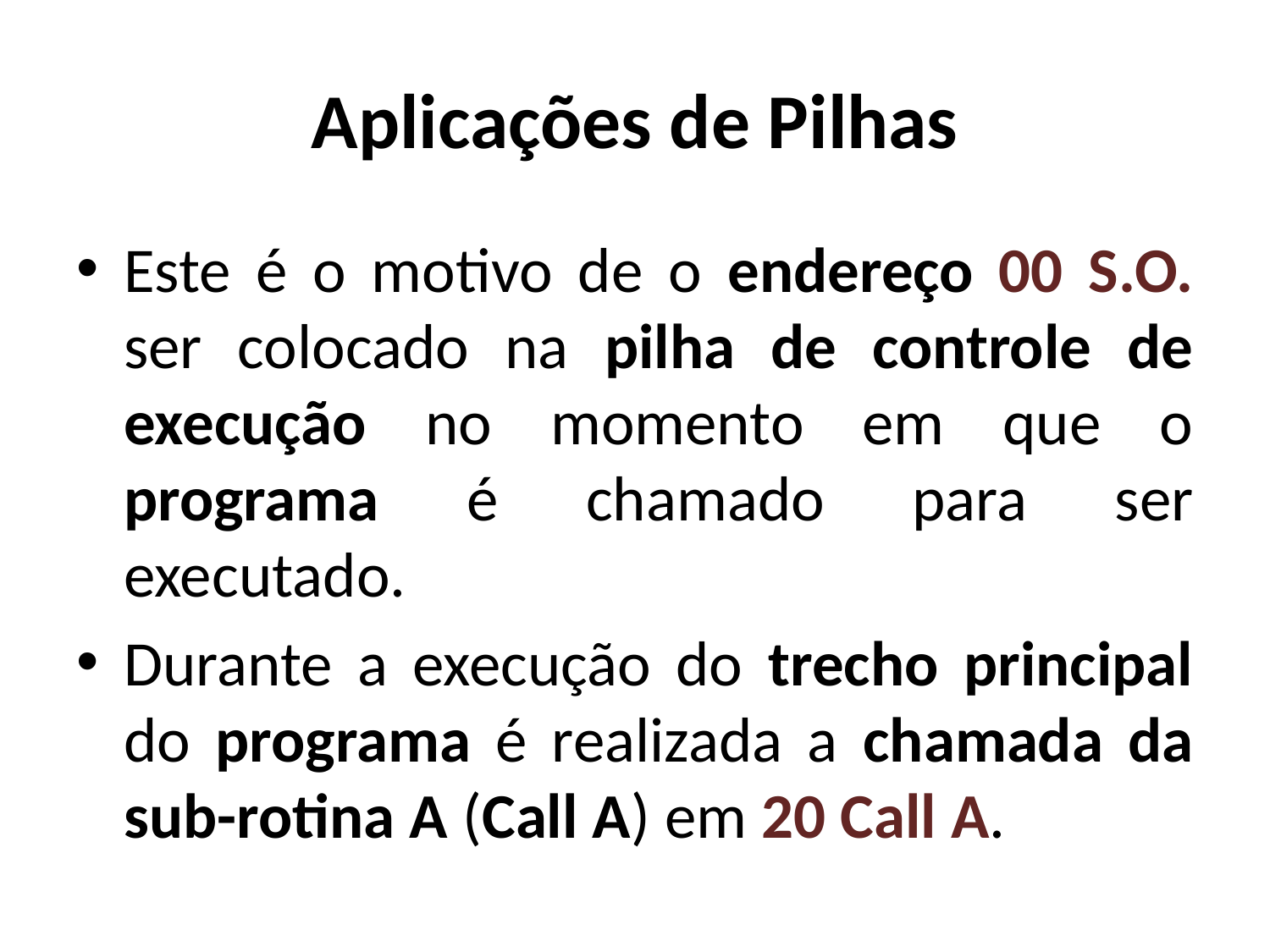

# Aplicações de Pilhas
Este é o motivo de o endereço 00 S.O. ser colocado na pilha de controle de execução no momento em que o programa é chamado para ser executado.
Durante a execução do trecho principal do programa é realizada a chamada da sub-rotina A (Call A) em 20 Call A.